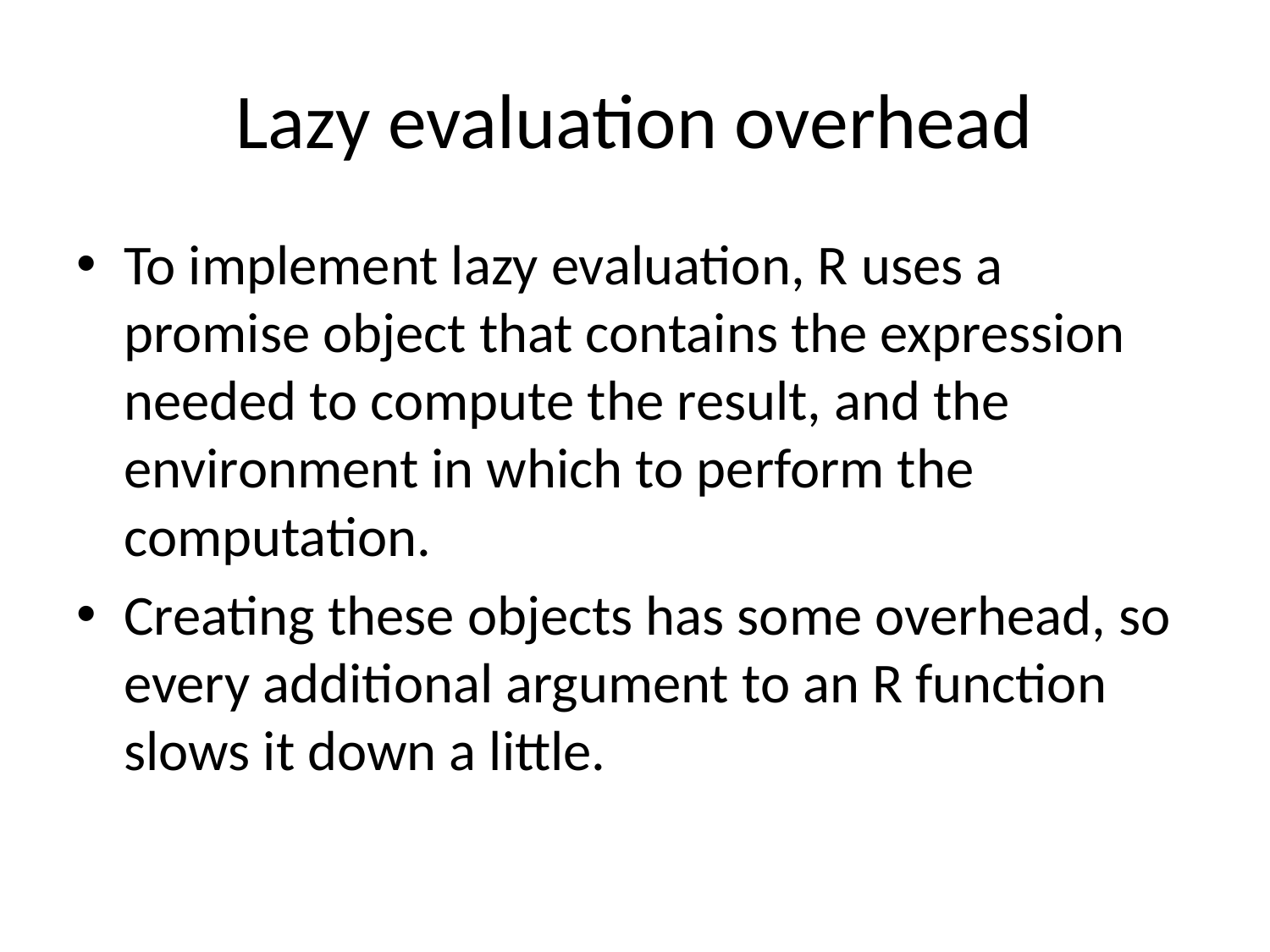

# Lazy evaluation overhead
To implement lazy evaluation, R uses a promise object that contains the expression needed to compute the result, and the environment in which to perform the computation.
Creating these objects has some overhead, so every additional argument to an R function slows it down a little.